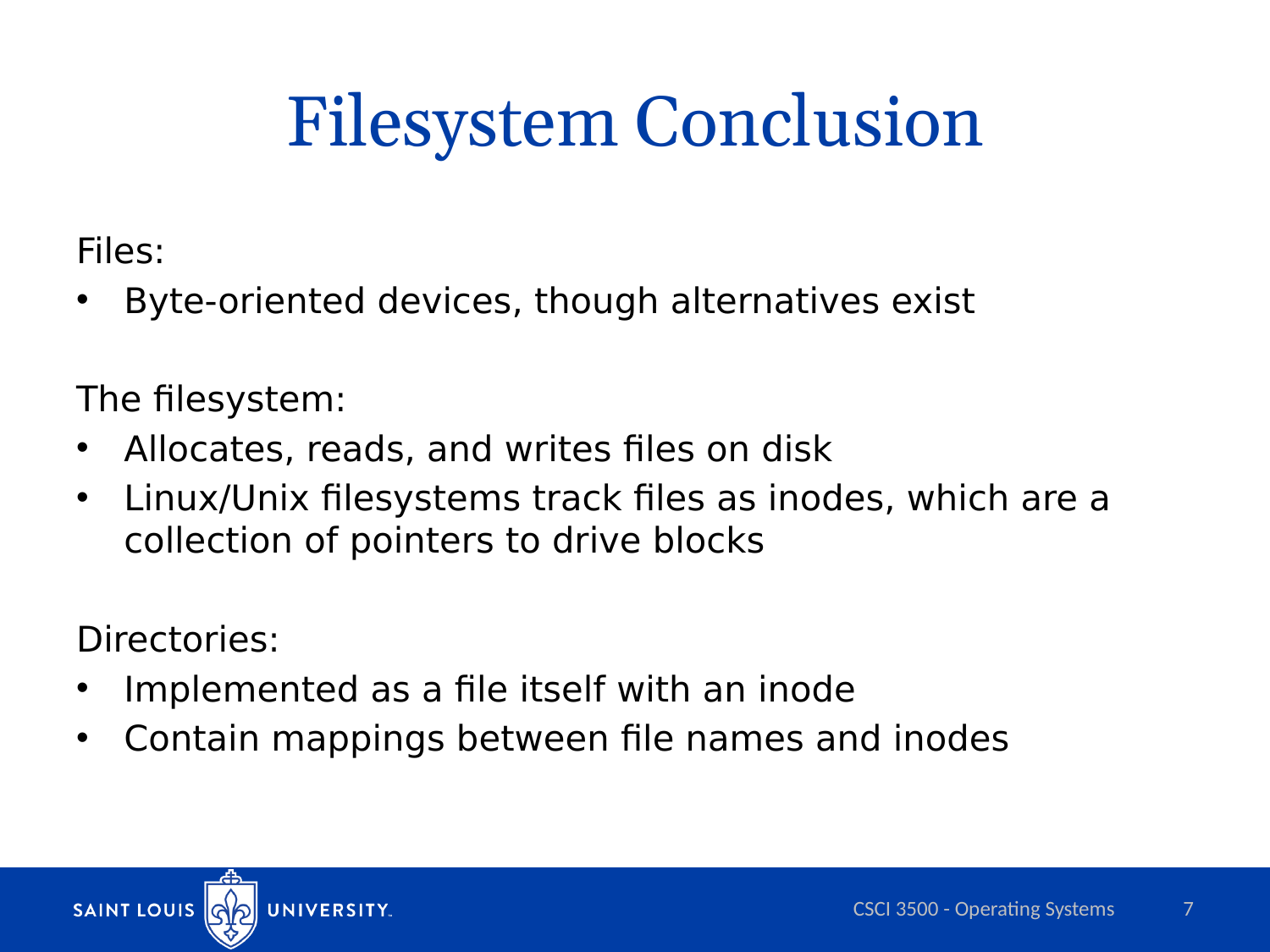

# Filesystem Conclusion
Files:
Byte-oriented devices, though alternatives exist

The filesystem:
Allocates, reads, and writes files on disk
Linux/Unix filesystems track files as inodes, which are a collection of pointers to drive blocks

Directories:
Implemented as a file itself with an inode
Contain mappings between file names and inodes
CSCI 3500 - Operating Systems
7